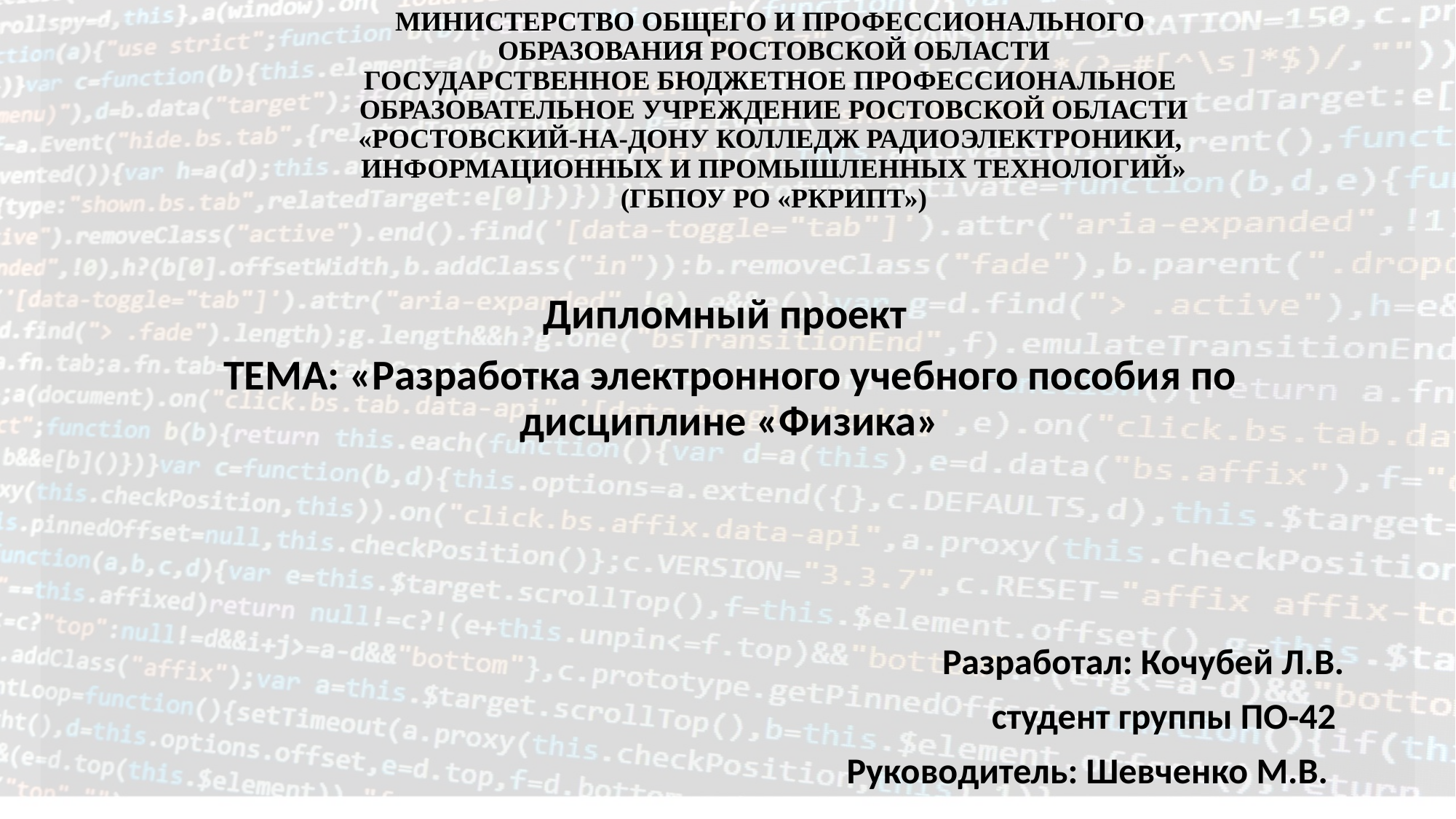

МИНИСТЕРСТВО ОБЩЕГО И ПРОФЕССИОНАЛЬНОГО
ОБРАЗОВАНИЯ РОСТОВСКОЙ ОБЛАСТИ
ГОСУДАРСТВЕННОЕ БЮДЖЕТНОЕ ПРОФЕССИОНАЛЬНОЕ
ОБРАЗОВАТЕЛЬНОЕ УЧРЕЖДЕНИЕ РОСТОВСКОЙ ОБЛАСТИ
«РОСТОВСКИЙ-НА-ДОНУ КОЛЛЕДЖ РАДИОЭЛЕКТРОНИКИ,
ИНФОРМАЦИОННЫХ И ПРОМЫШЛЕННЫХ ТЕХНОЛОГИЙ»
(ГБПОУ РО «РКРИПТ»)

Дипломный проект
ТЕМА: «Разработка электронного учебного пособия по дисциплине «Физика»

Разработал: Кочубей Л.В.
студент группы ПО-42
Руководитель: Шевченко М.В.